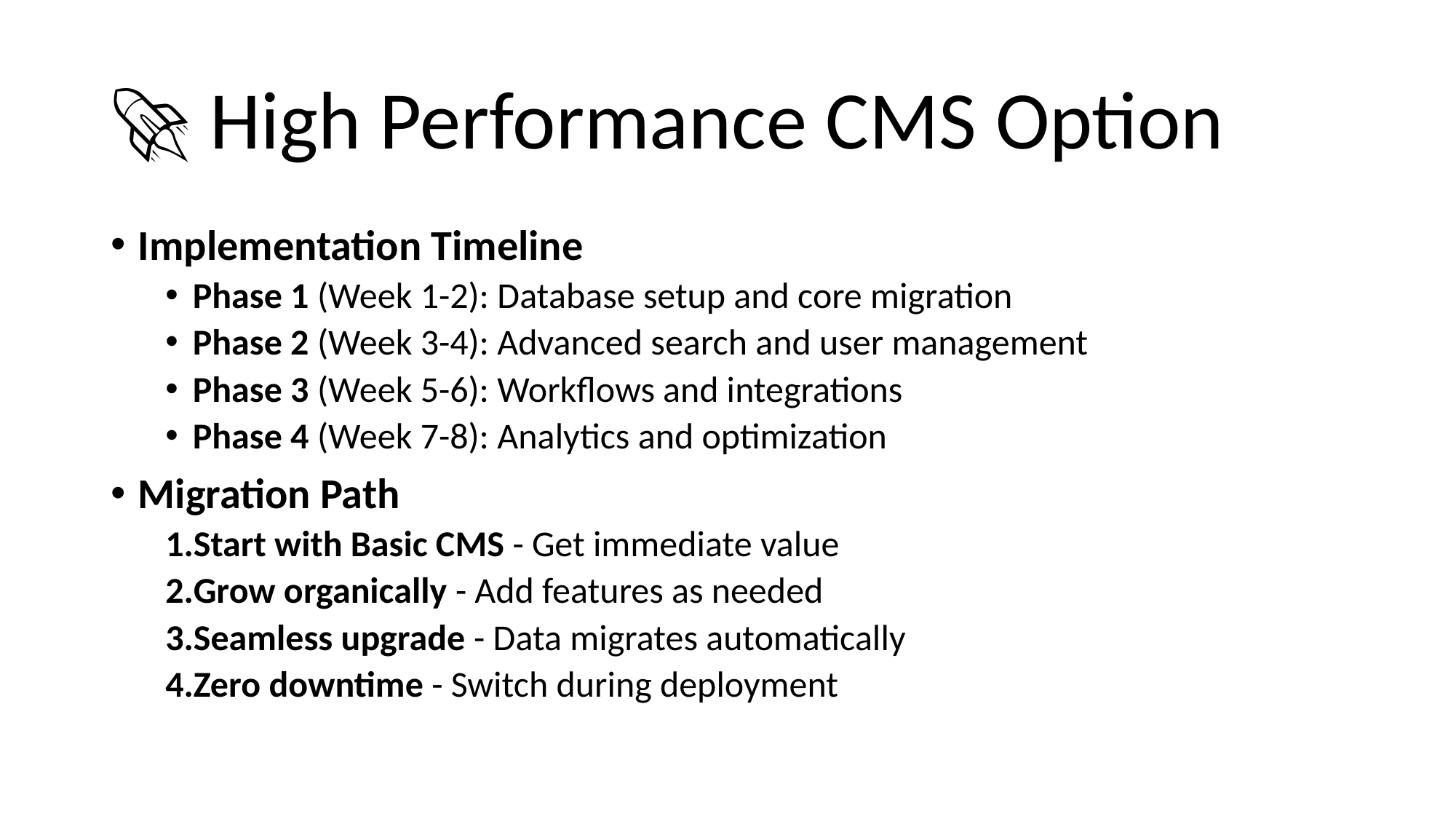

# 🚀 High Performance CMS Option
Implementation Timeline
Phase 1 (Week 1-2): Database setup and core migration
Phase 2 (Week 3-4): Advanced search and user management
Phase 3 (Week 5-6): Workflows and integrations
Phase 4 (Week 7-8): Analytics and optimization
Migration Path
Start with Basic CMS - Get immediate value
Grow organically - Add features as needed
Seamless upgrade - Data migrates automatically
Zero downtime - Switch during deployment